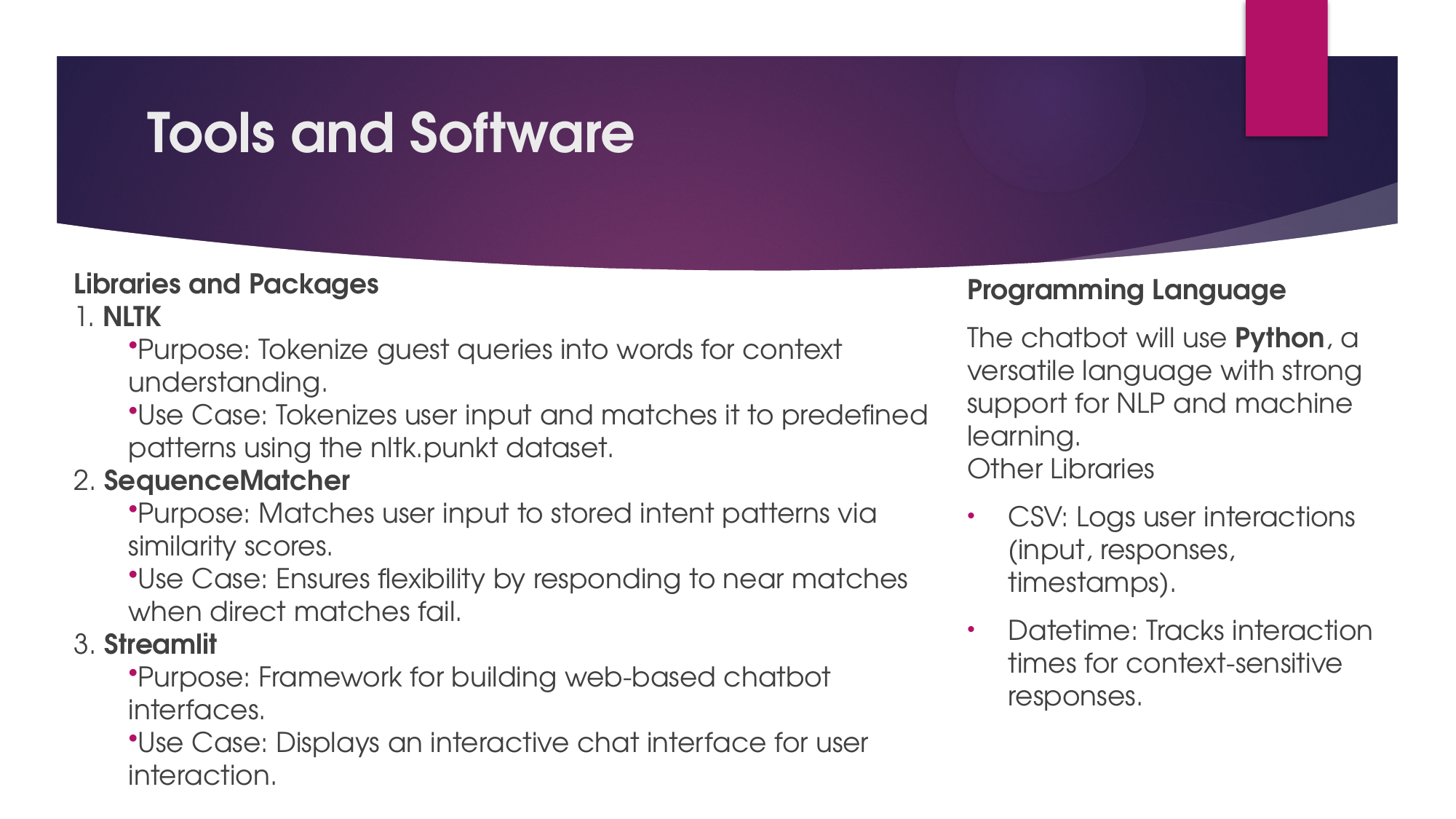

# Tools and Software
Libraries and Packages
1. NLTK
Purpose: Tokenize guest queries into words for context understanding.
Use Case: Tokenizes user input and matches it to predefined patterns using the nltk.punkt dataset.
2. SequenceMatcher
Purpose: Matches user input to stored intent patterns via similarity scores.
Use Case: Ensures flexibility by responding to near matches when direct matches fail.
3. Streamlit
Purpose: Framework for building web-based chatbot interfaces.
Use Case: Displays an interactive chat interface for user interaction.
Programming Language
The chatbot will use Python, a versatile language with strong support for NLP and machine learning.
Other Libraries
CSV: Logs user interactions (input, responses, timestamps).
Datetime: Tracks interaction times for context-sensitive responses.